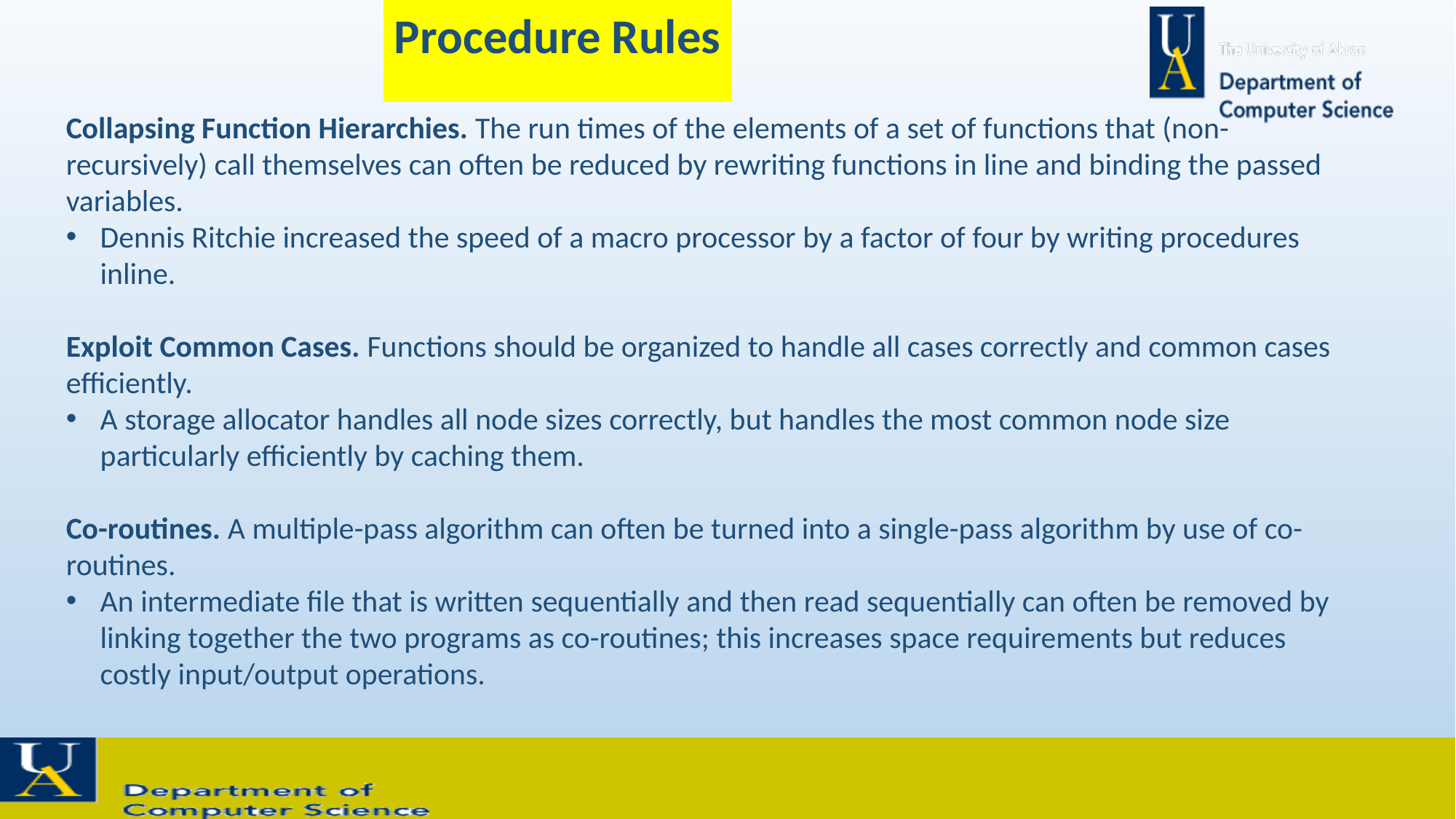

Procedure Rules

Collapsing Function Hierarchies. The run times of the elements of a set of functions that (non-recursively) call themselves can often be reduced by rewriting functions in line and binding the passed variables.
Dennis Ritchie increased the speed of a macro processor by a factor of four by writing procedures inline.

Exploit Common Cases. Functions should be organized to handle all cases correctly and common cases efficiently.
A storage allocator handles all node sizes correctly, but handles the most common node size particularly efficiently by caching them.

Co-routines. A multiple-pass algorithm can often be turned into a single-pass algorithm by use of co-routines.
An intermediate file that is written sequentially and then read sequentially can often be removed by linking together the two programs as co-routines; this increases space requirements but reduces costly input/output operations.